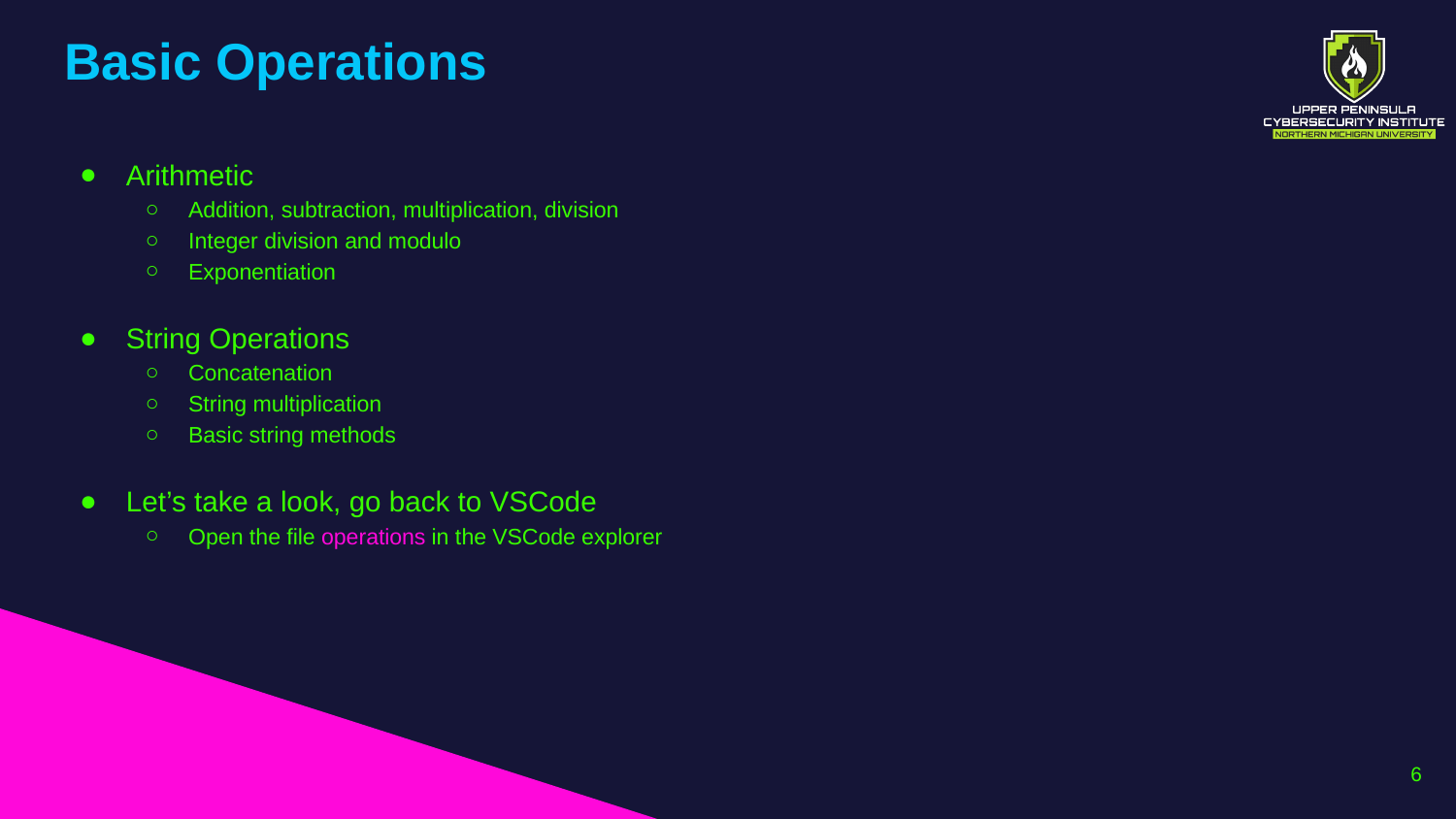

# Basic Operations
Arithmetic
Addition, subtraction, multiplication, division
Integer division and modulo
Exponentiation
String Operations
Concatenation
String multiplication
Basic string methods
Let’s take a look, go back to VSCode
Open the file operations in the VSCode explorer

6